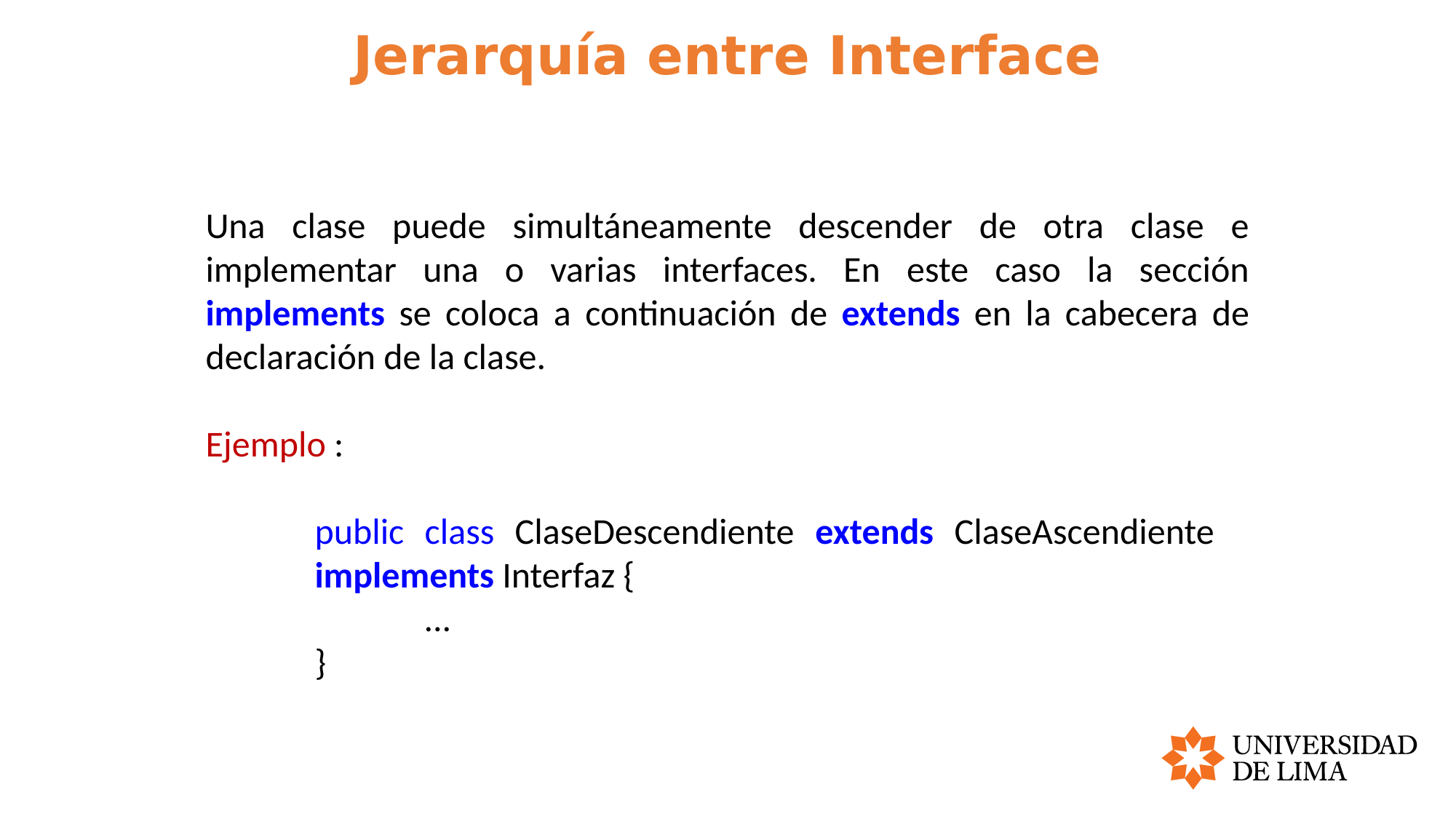

# Jerarquía entre Interface
Una clase puede simultáneamente descender de otra clase e implementar una o varias interfaces. En este caso la sección implements se coloca a continuación de extends en la cabecera de declaración de la clase.

Ejemplo :

	public class ClaseDescendiente extends ClaseAscendiente 		implements Interfaz {
		...
	}